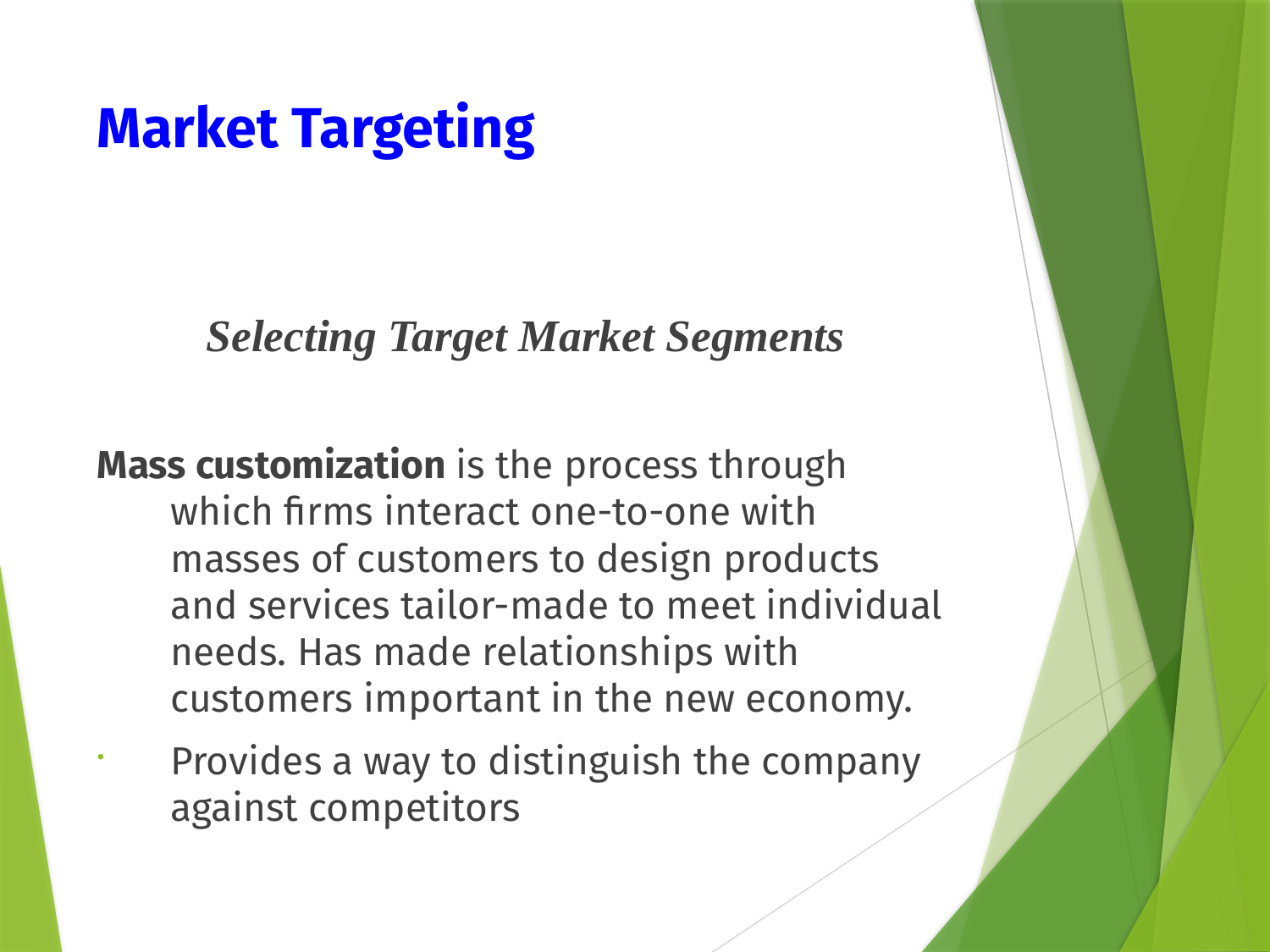

# Market Targeting
Selecting Target Market Segments

Mass customization is the process through which firms interact one-to-one with masses of customers to design products and services tailor-made to meet individual needs. Has made relationships with customers important in the new economy.
Provides a way to distinguish the company against competitors